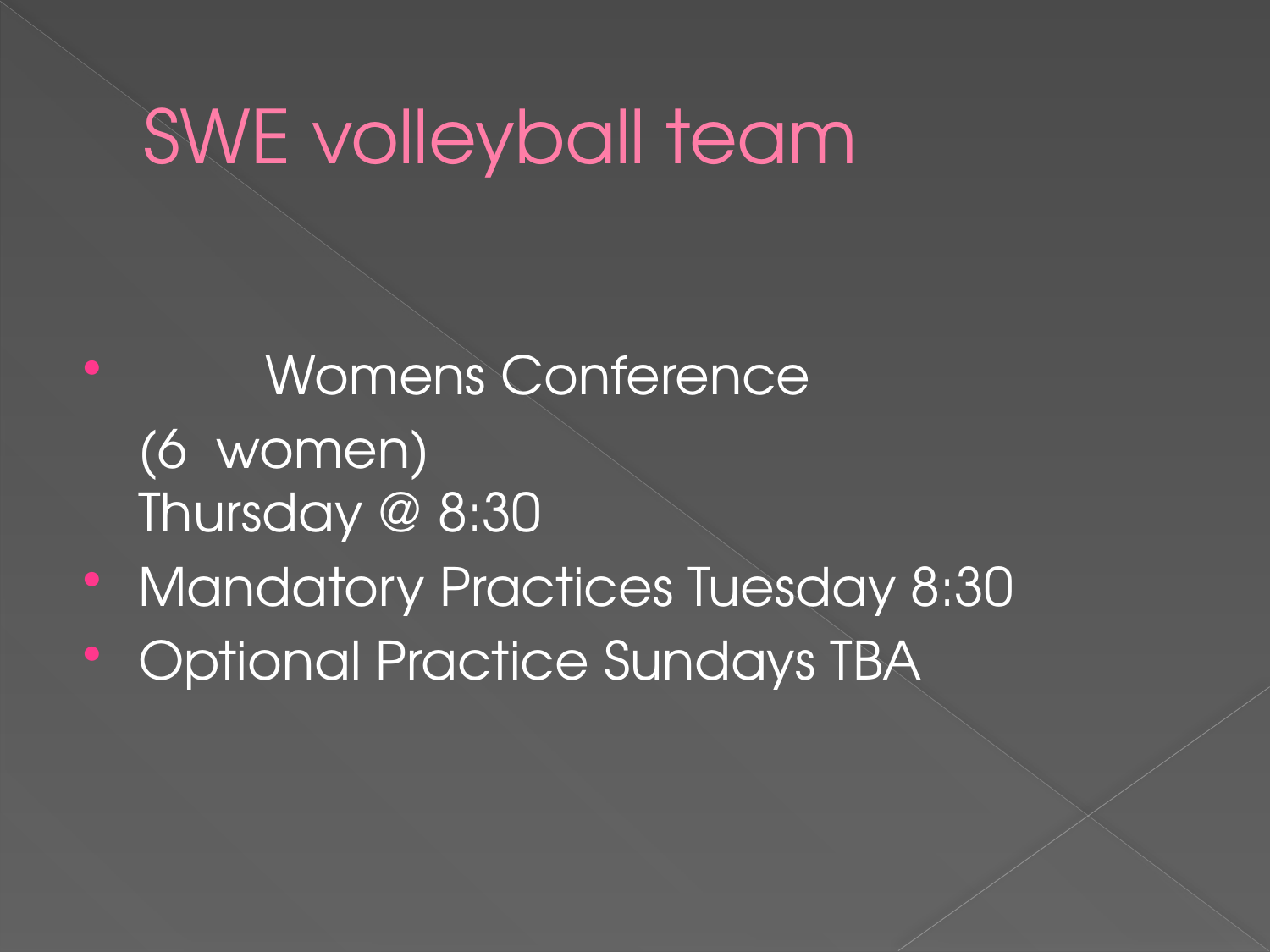

# SWE volleyball team

	Womens Conference
	(6  women)
Thursday @ 8:30
Mandatory Practices Tuesday 8:30
Optional Practice Sundays TBA